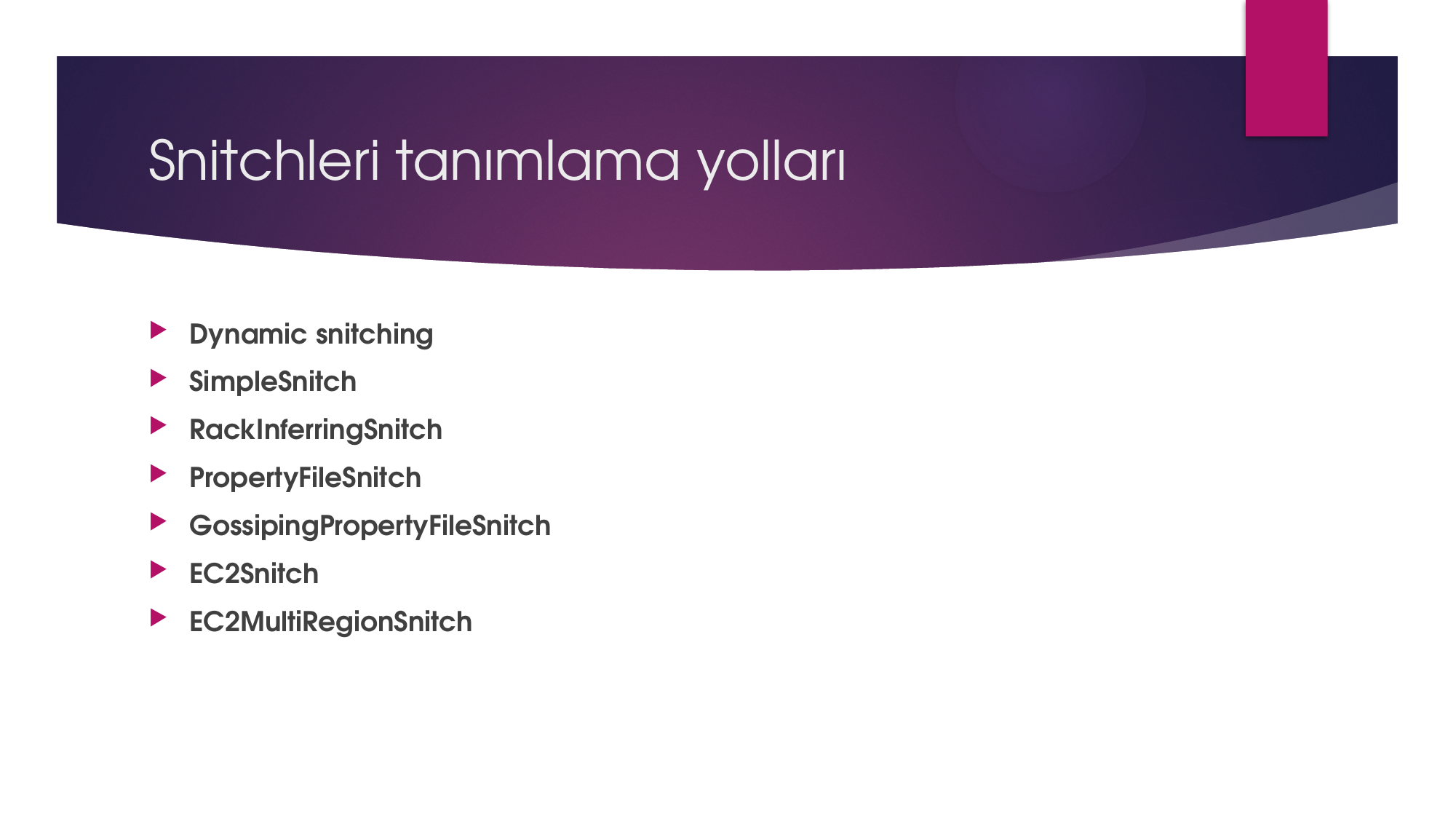

# Snitchleri tanımlama yolları
Dynamic snitching
SimpleSnitch
RackInferringSnitch
PropertyFileSnitch
GossipingPropertyFileSnitch
EC2Snitch
EC2MultiRegionSnitch